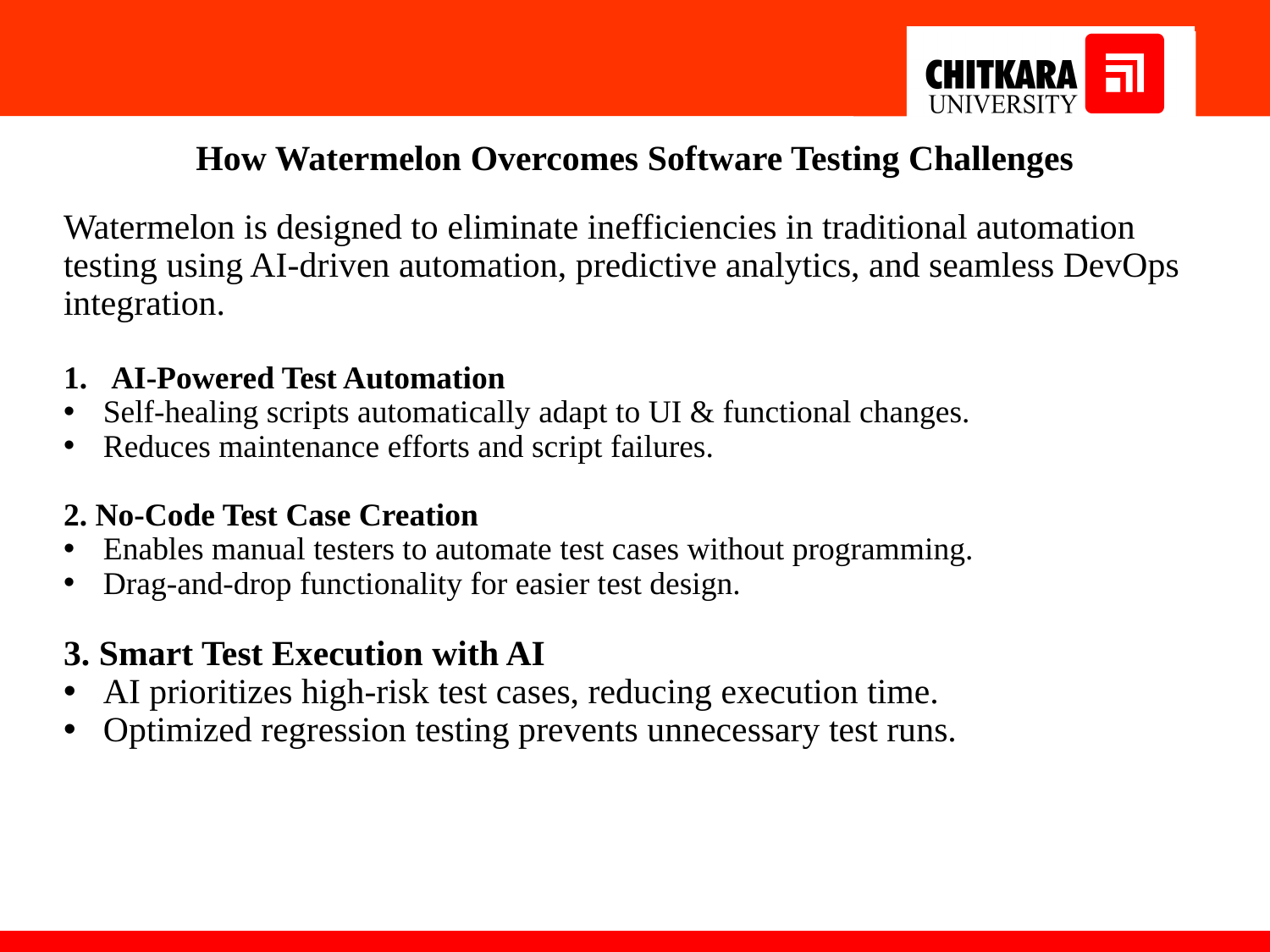

# How Watermelon Overcomes Software Testing Challenges
Watermelon is designed to eliminate inefficiencies in traditional automation testing using AI-driven automation, predictive analytics, and seamless DevOps integration.

AI-Powered Test Automation
Self-healing scripts automatically adapt to UI & functional changes.
Reduces maintenance efforts and script failures.

2. No-Code Test Case Creation
Enables manual testers to automate test cases without programming.
Drag-and-drop functionality for easier test design.

3. Smart Test Execution with AI
AI prioritizes high-risk test cases, reducing execution time.
Optimized regression testing prevents unnecessary test runs.